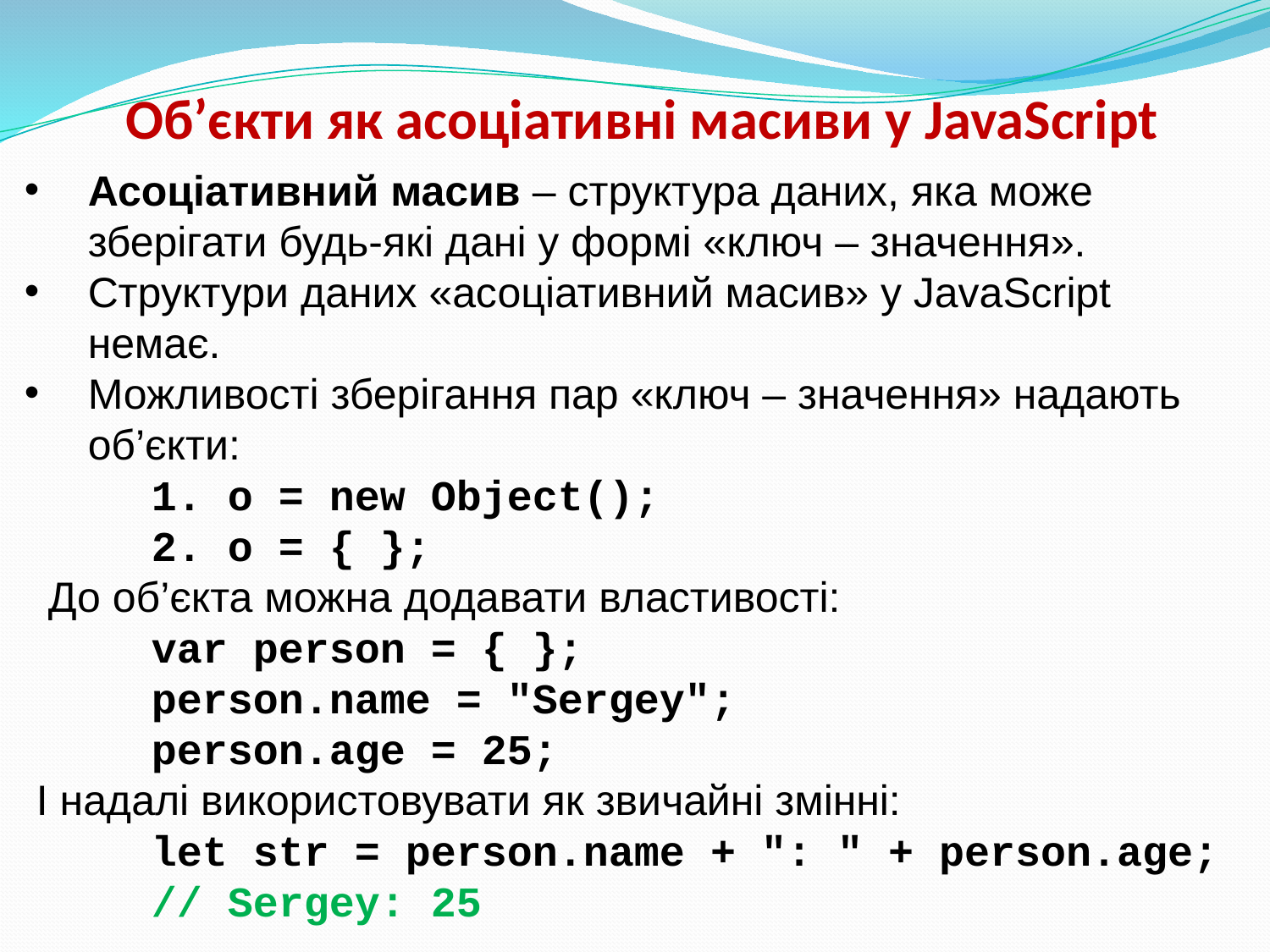

Об’єкти як асоціативні масиви у JavaScript
Асоціативний масив – структура даних, яка може зберігати будь-які дані у формі «ключ – значення».
Структури даних «асоціативний масив» у JavaScript немає.
Можливості зберігання пар «ключ – значення» надають об’єкти:
1. o = new Object();
2. o = { };
  До об’єкта можна додавати властивості:
	var person = { };
	person.name = "Sergey";
     person.age = 25;
 І надалі використовувати як звичайні змінні:
	let str = person.name + ": " + person.age;
	// Sergey: 25

if ("name" in person) {
  alert( "Свойство name существует!" );
}